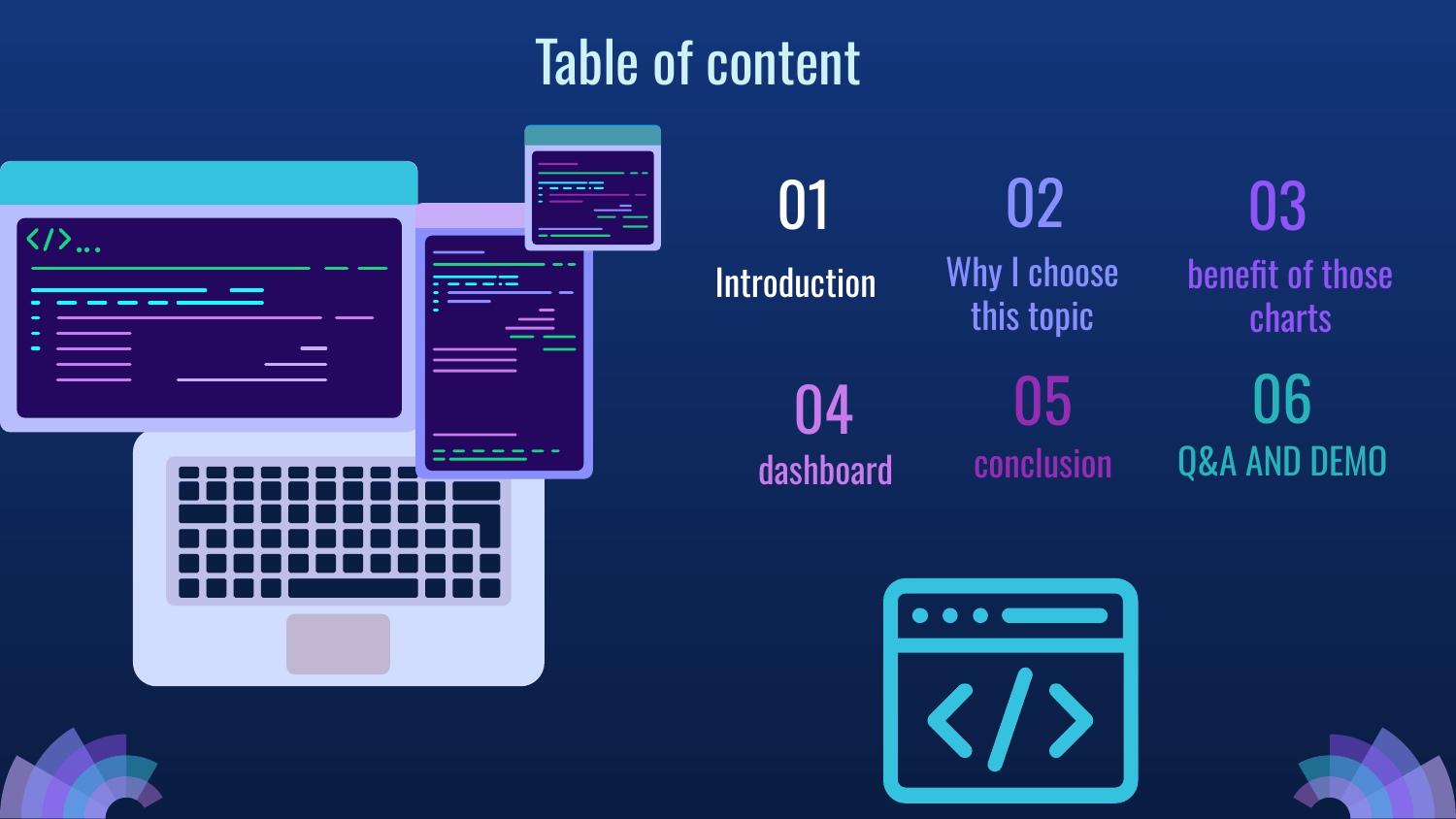

# Table of content

02
01
03

Introduction

Why I choose this topic
benefit of those charts

06

05
04

Q&A AND DEMO

conclusion

dashboard